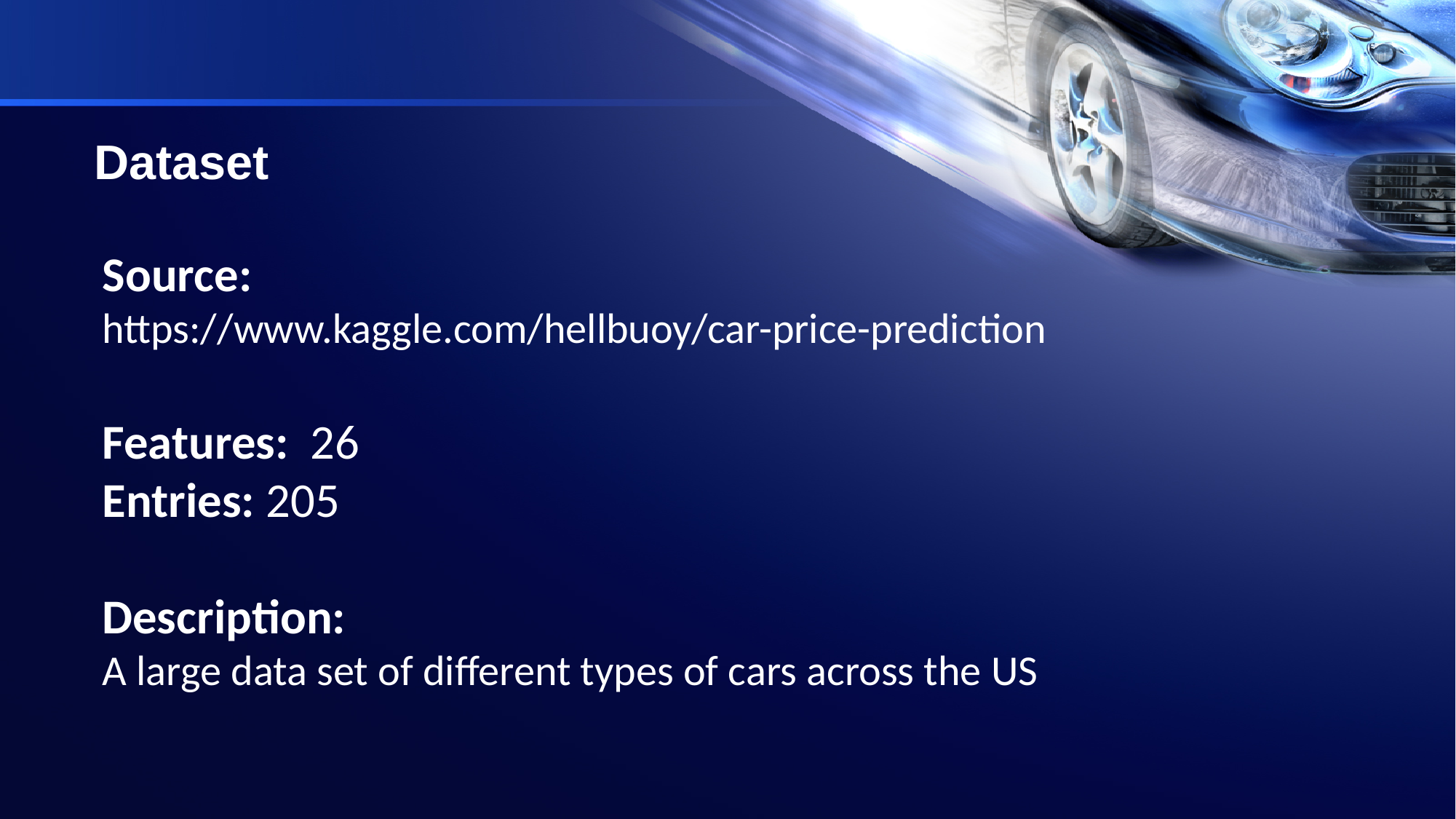

# Dataset
Source:
https://www.kaggle.com/hellbuoy/car-price-prediction

Features:  26
Entries: 205

Description:
A large data set of different types of cars across the US